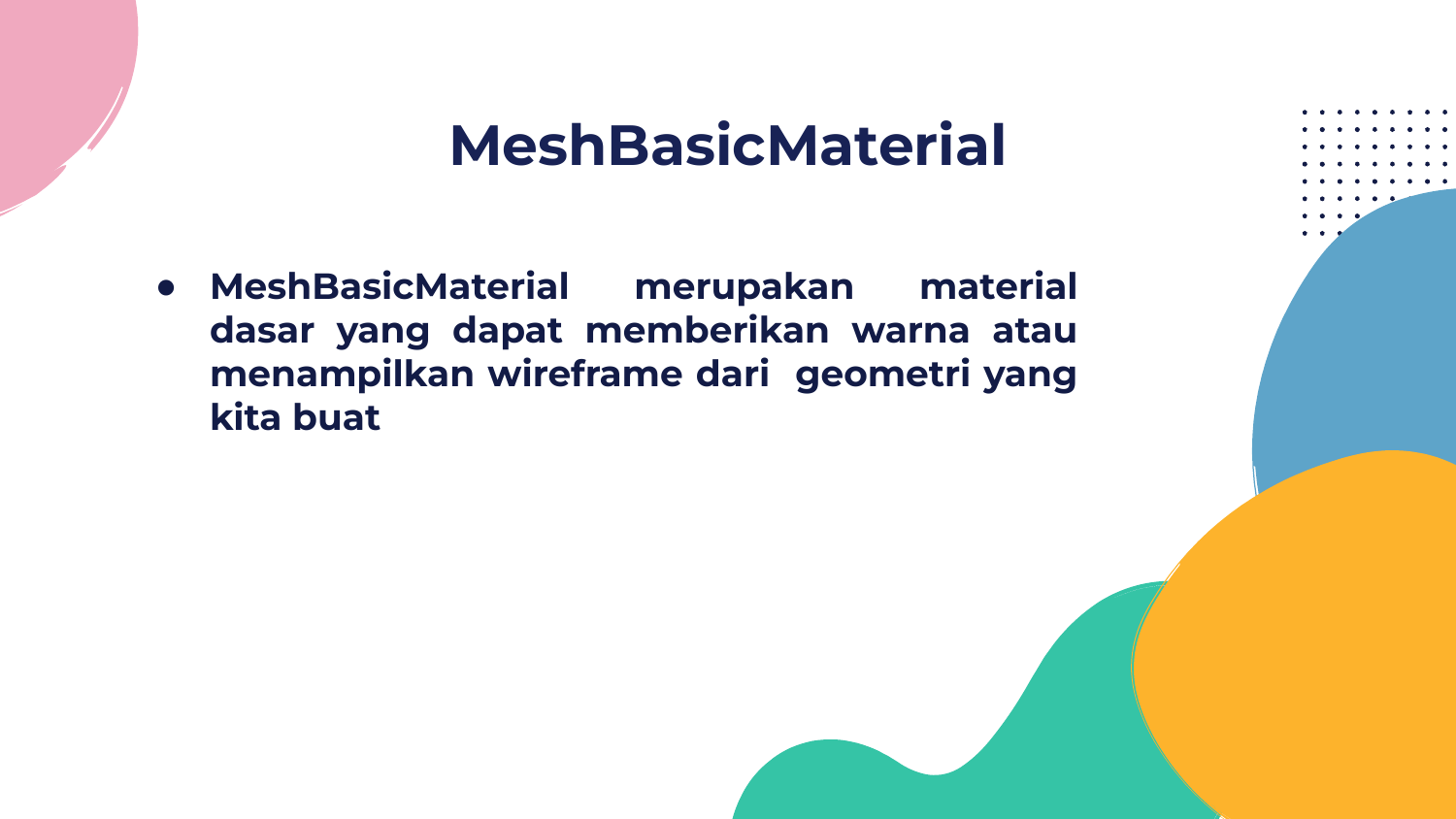

# MeshBasicMaterial
MeshBasicMaterial merupakan material dasar yang dapat memberikan warna atau menampilkan wireframe dari  geometri yang kita buat